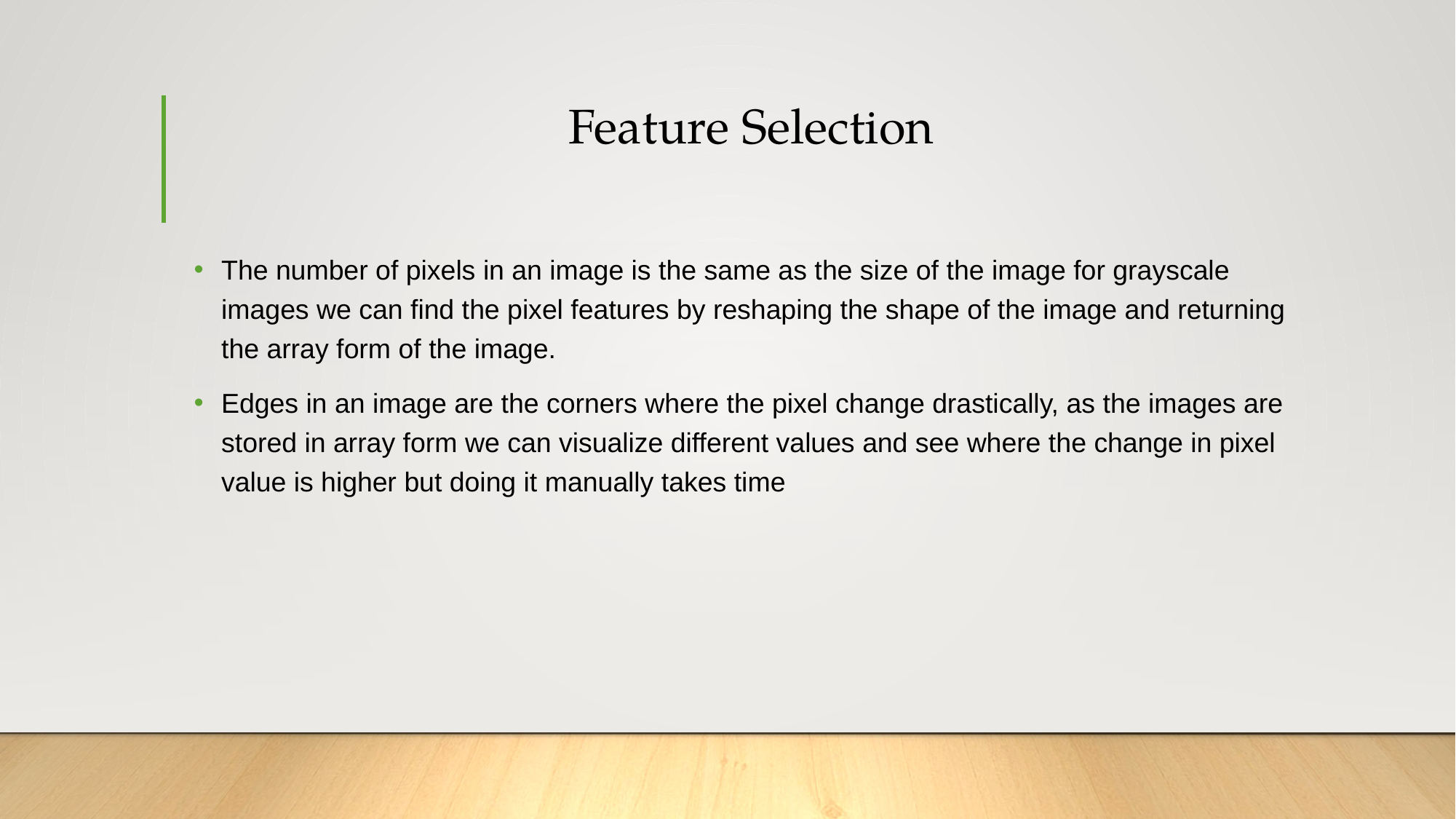

# Feature Selection
The number of pixels in an image is the same as the size of the image for grayscale images we can find the pixel features by reshaping the shape of the image and returning the array form of the image.
Edges in an image are the corners where the pixel change drastically, as the images are stored in array form we can visualize different values and see where the change in pixel value is higher but doing it manually takes time